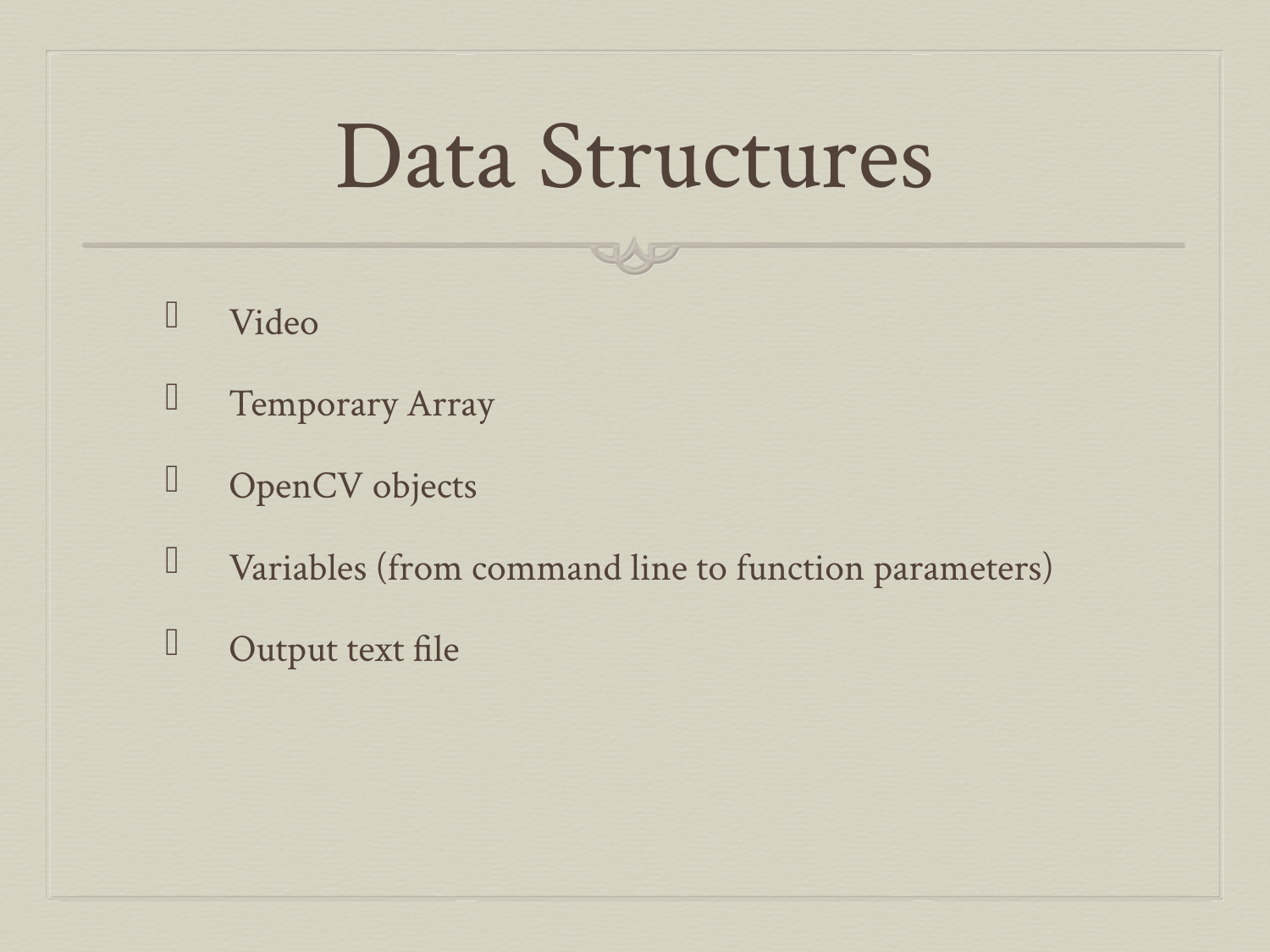

# Data Structures
Video
Temporary Array
OpenCV objects
Variables (from command line to function parameters)
Output text file